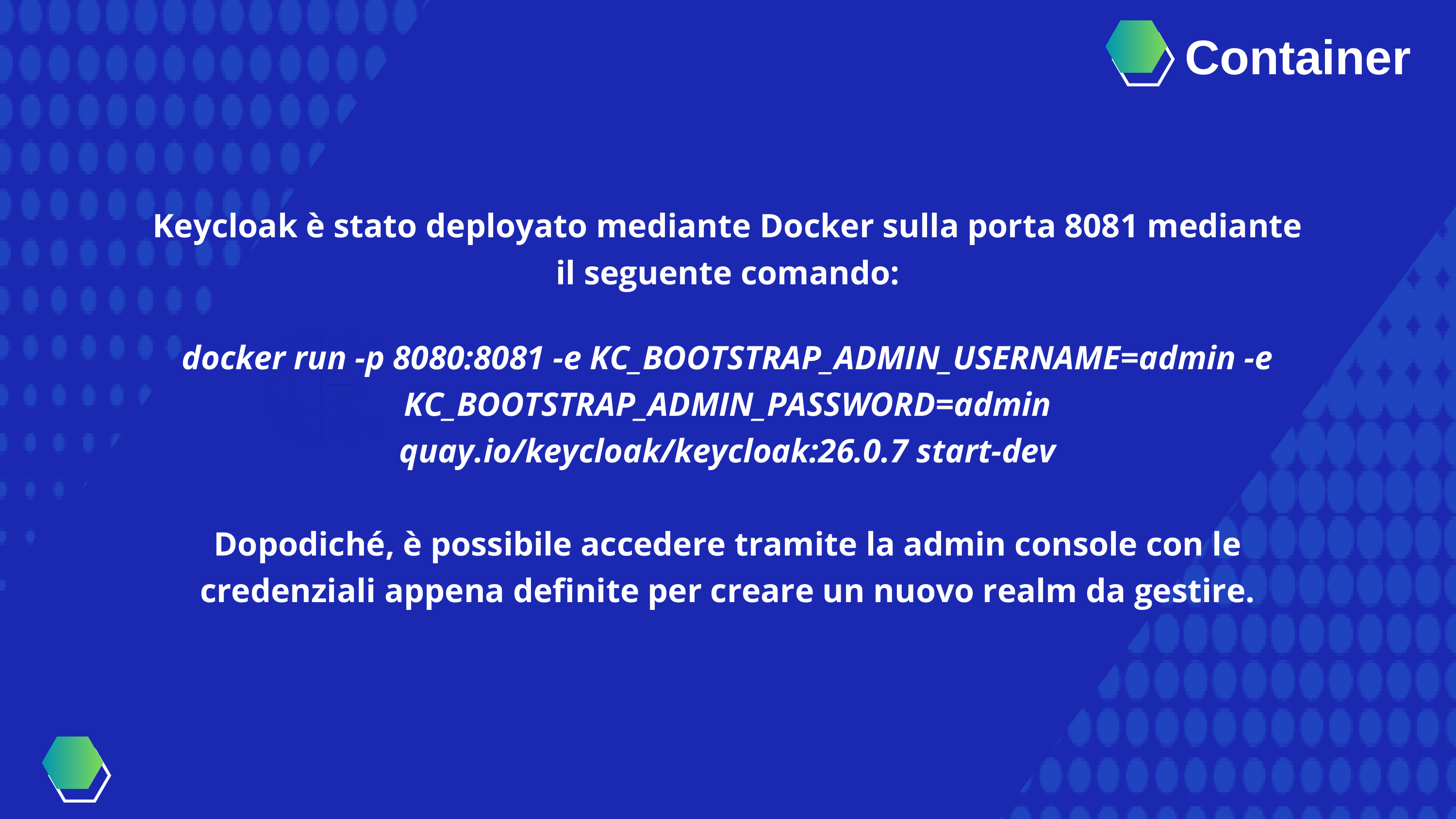

Container

Keycloak è stato deployato mediante Docker sulla porta 8081 mediante il seguente comando:
docker run -p 8080:8081 -e KC_BOOTSTRAP_ADMIN_USERNAME=admin -e KC_BOOTSTRAP_ADMIN_PASSWORD=admin quay.io/keycloak/keycloak:26.0.7 start-dev

Dopodiché, è possibile accedere tramite la admin console con le credenziali appena definite per creare un nuovo realm da gestire.